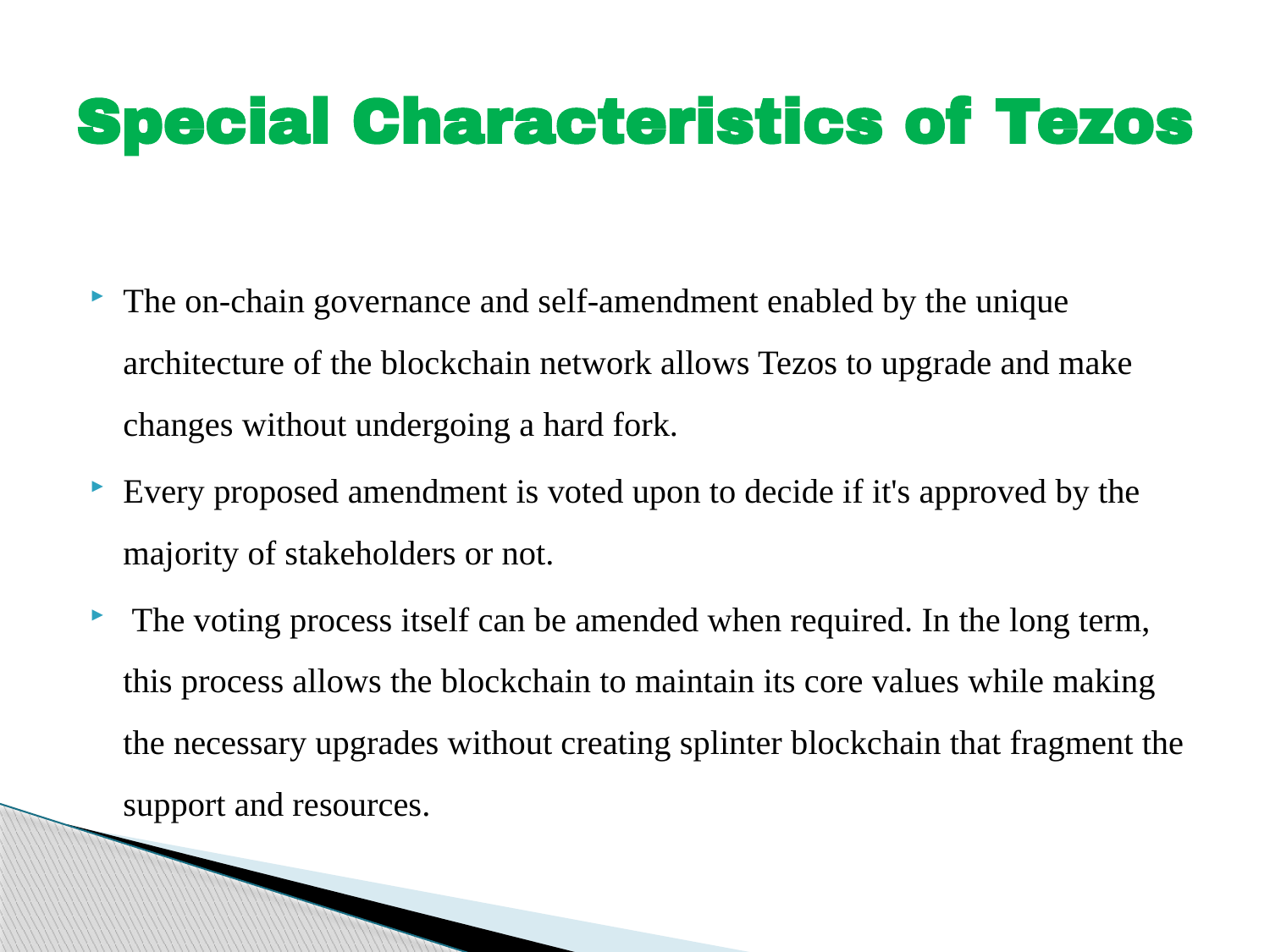

# Special Characteristics of Tezos

The on-chain governance and self-amendment enabled by the unique architecture of the blockchain network allows Tezos to upgrade and make changes without undergoing a hard fork.
Every proposed amendment is voted upon to decide if it's approved by the majority of stakeholders or not.
 The voting process itself can be amended when required. In the long term, this process allows the blockchain to maintain its core values while making the necessary upgrades without creating splinter blockchain that fragment the support and resources.